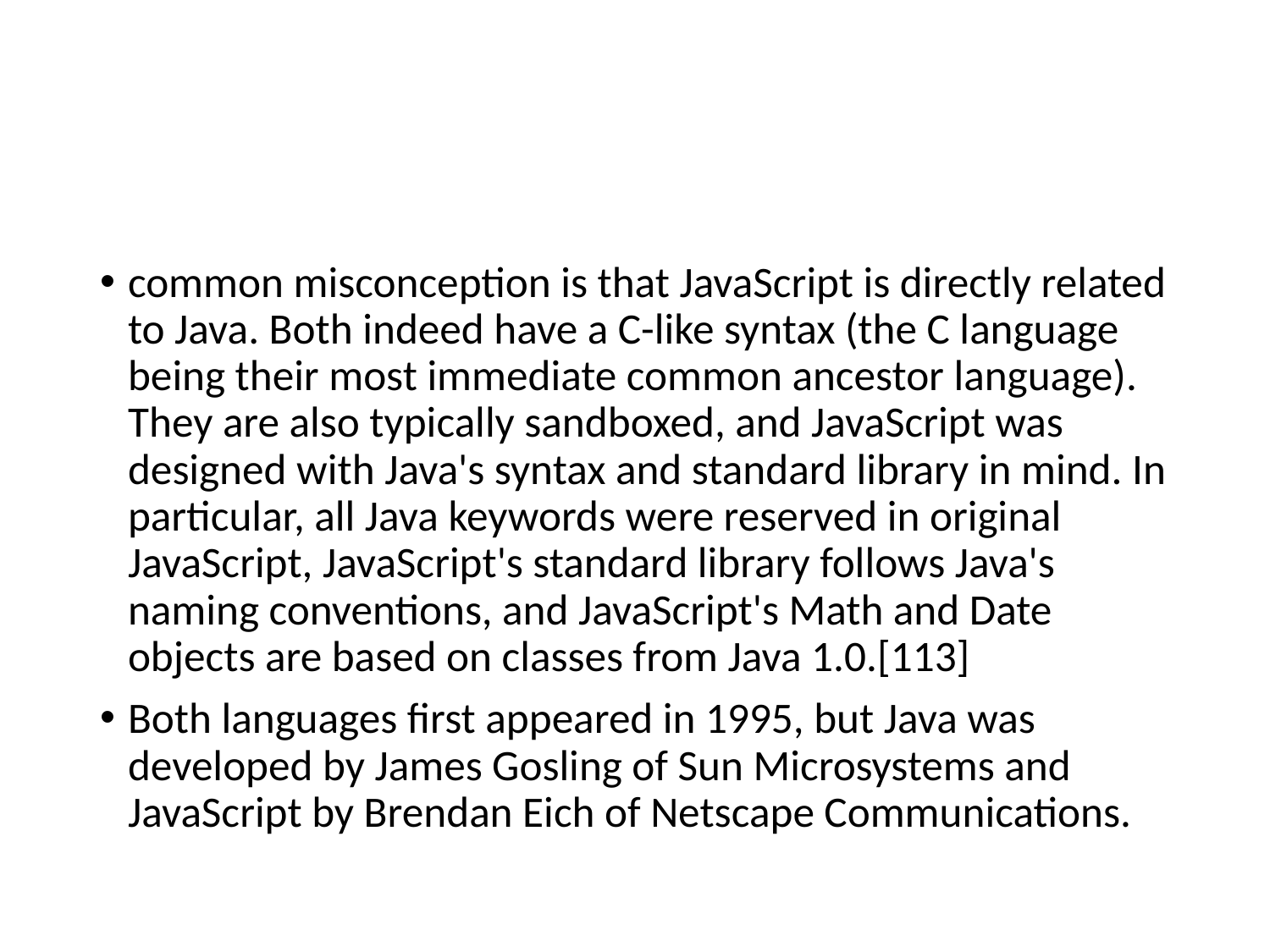

#
common misconception is that JavaScript is directly related to Java. Both indeed have a C-like syntax (the C language being their most immediate common ancestor language). They are also typically sandboxed, and JavaScript was designed with Java's syntax and standard library in mind. In particular, all Java keywords were reserved in original JavaScript, JavaScript's standard library follows Java's naming conventions, and JavaScript's Math and Date objects are based on classes from Java 1.0.[113]
Both languages first appeared in 1995, but Java was developed by James Gosling of Sun Microsystems and JavaScript by Brendan Eich of Netscape Communications.